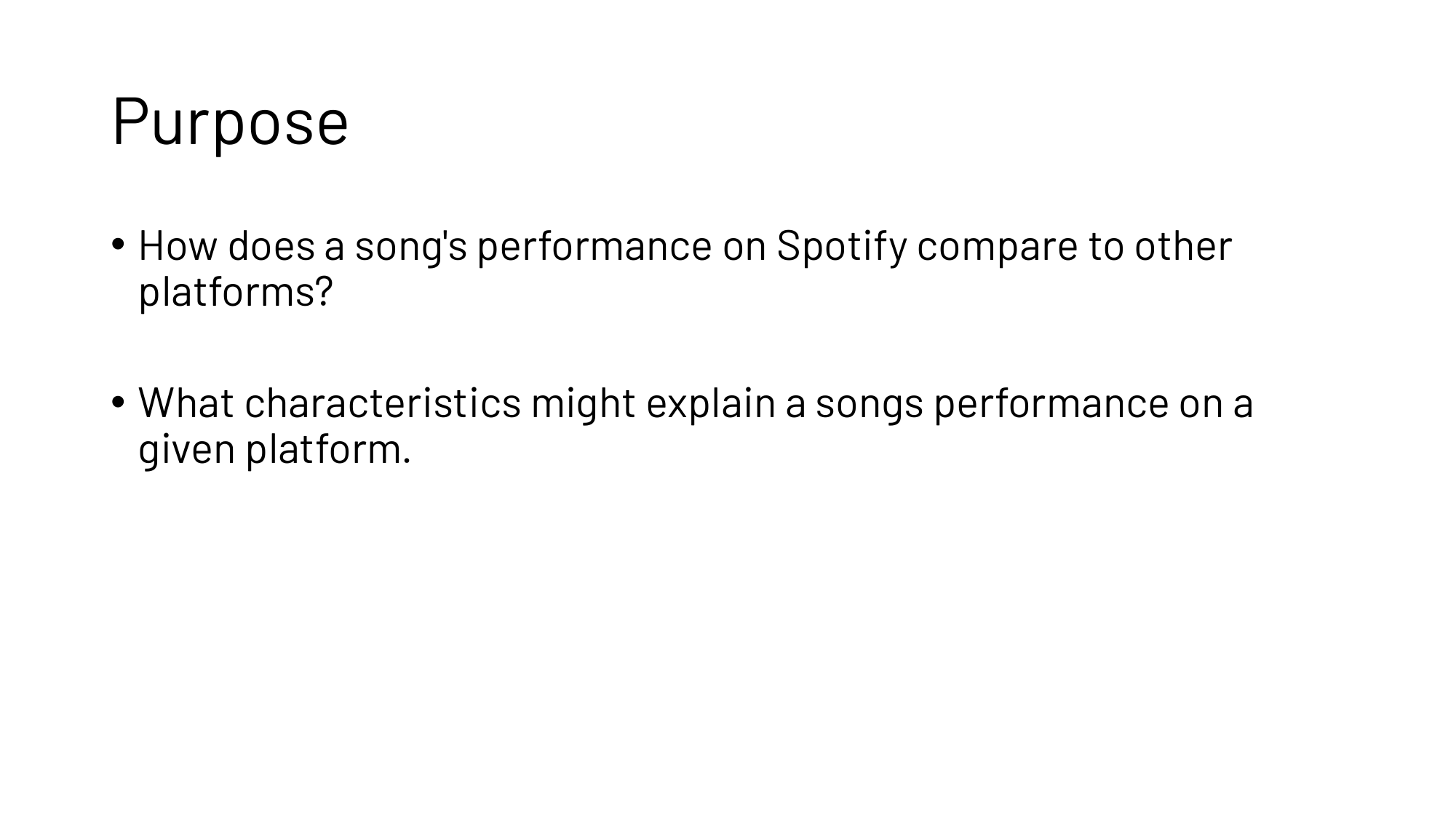

# Purpose
How does a song's performance on Spotify compare to other platforms?
What characteristics might explain a songs performance on a given platform.